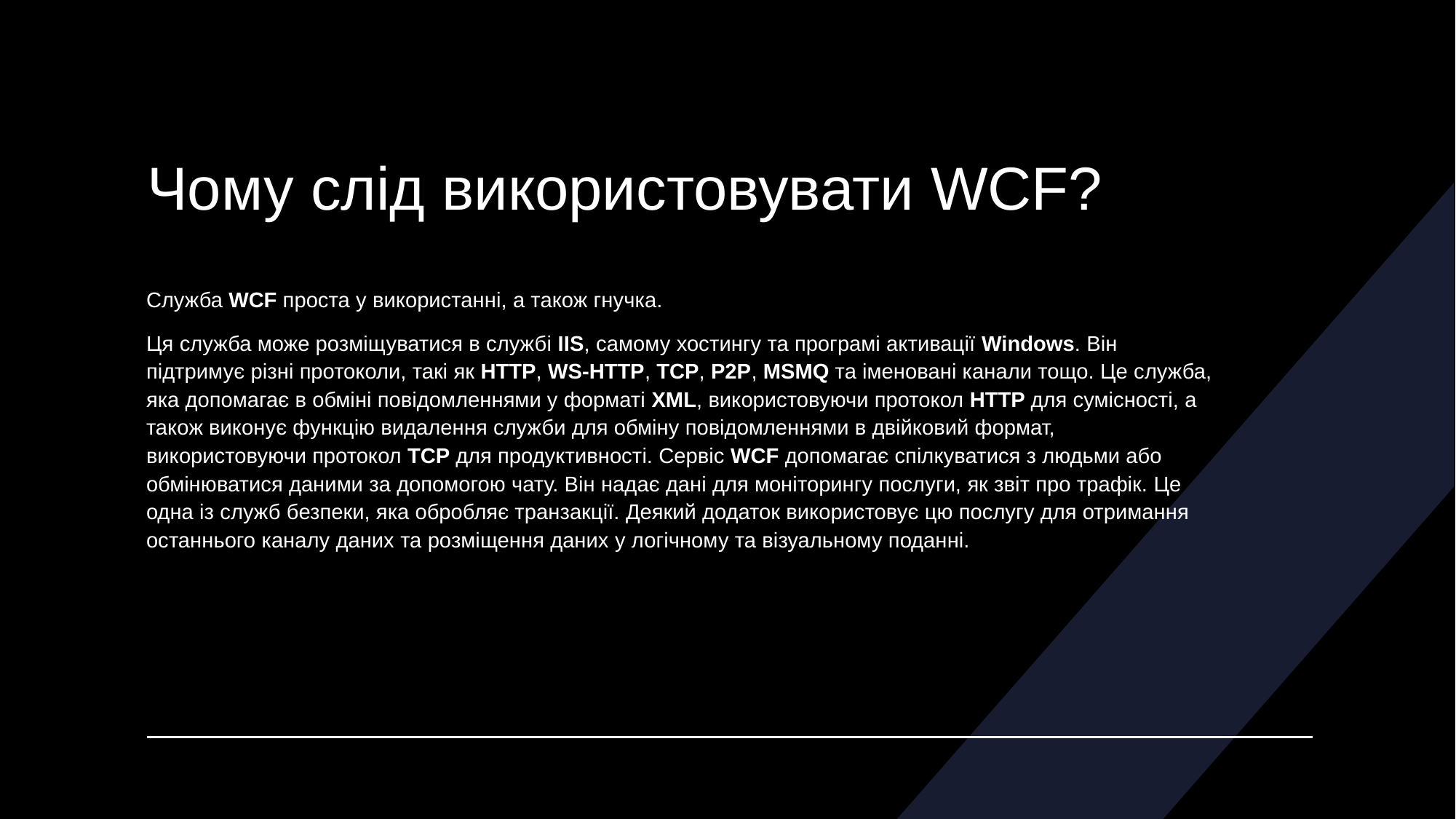

# Чому слід використовувати WCF?

Служба WCF проста у використанні, а також гнучка.
Ця служба може розміщуватися в службі IIS, самому хостингу та програмі активації Windows. Він підтримує різні протоколи, такі як HTTP, WS-HTTP, TCP, P2P, MSMQ та іменовані канали тощо. Це служба, яка допомагає в обміні повідомленнями у форматі XML, використовуючи протокол HTTP для сумісності, а також виконує функцію видалення служби для обміну повідомленнями в двійковий формат, використовуючи протокол TCP для продуктивності. Сервіс WCF допомагає спілкуватися з людьми або обмінюватися даними за допомогою чату. Він надає дані для моніторингу послуги, як звіт про трафік. Це одна із служб безпеки, яка обробляє транзакції. Деякий додаток використовує цю послугу для отримання останнього каналу даних та розміщення даних у логічному та візуальному поданні.